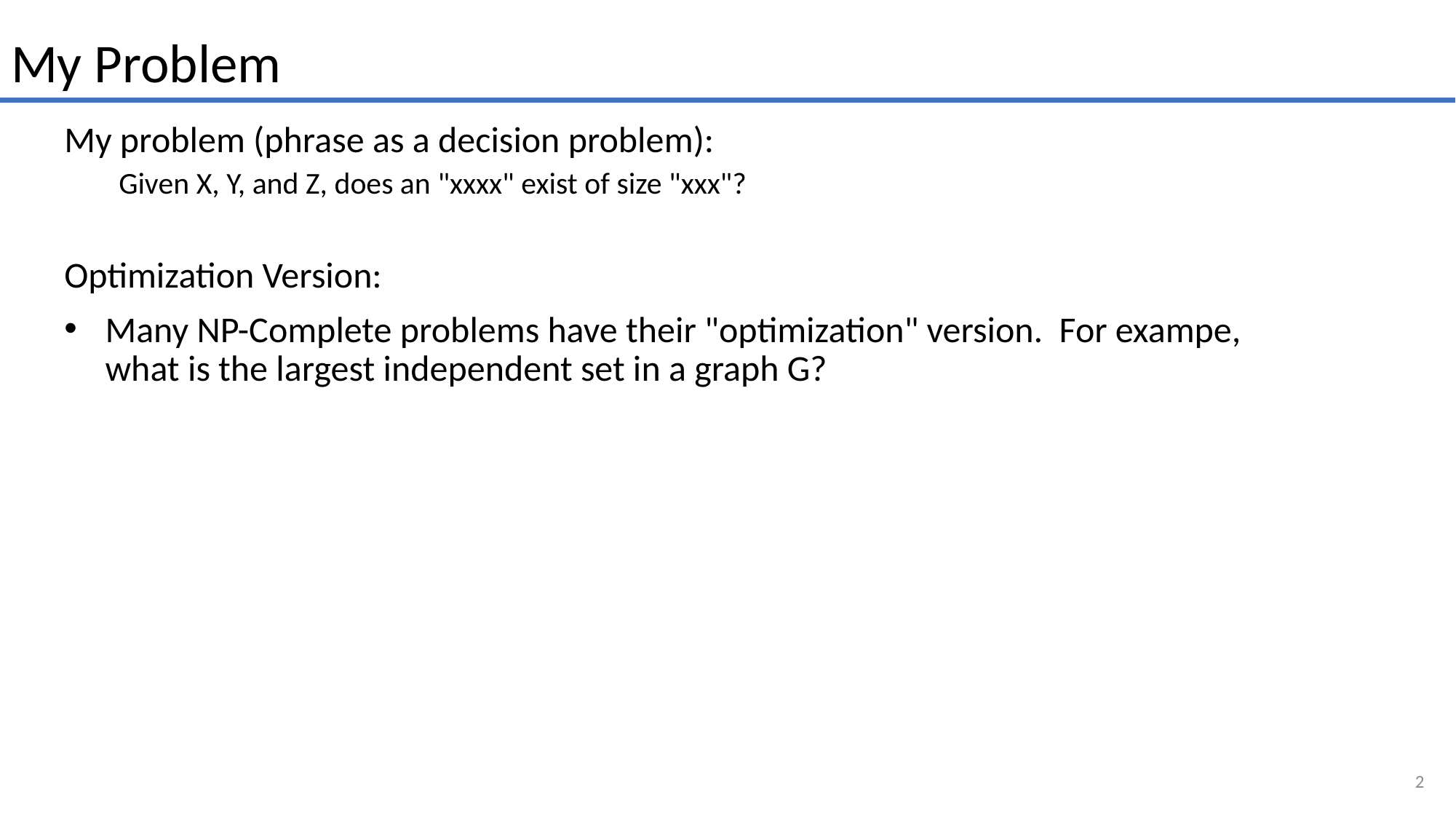

My Problem
My problem (phrase as a decision problem):
Given X, Y, and Z, does an "xxxx" exist of size "xxx"?

Optimization Version:
Many NP-Complete problems have their "optimization" version.  For exampe, what is the largest independent set in a graph G?
2